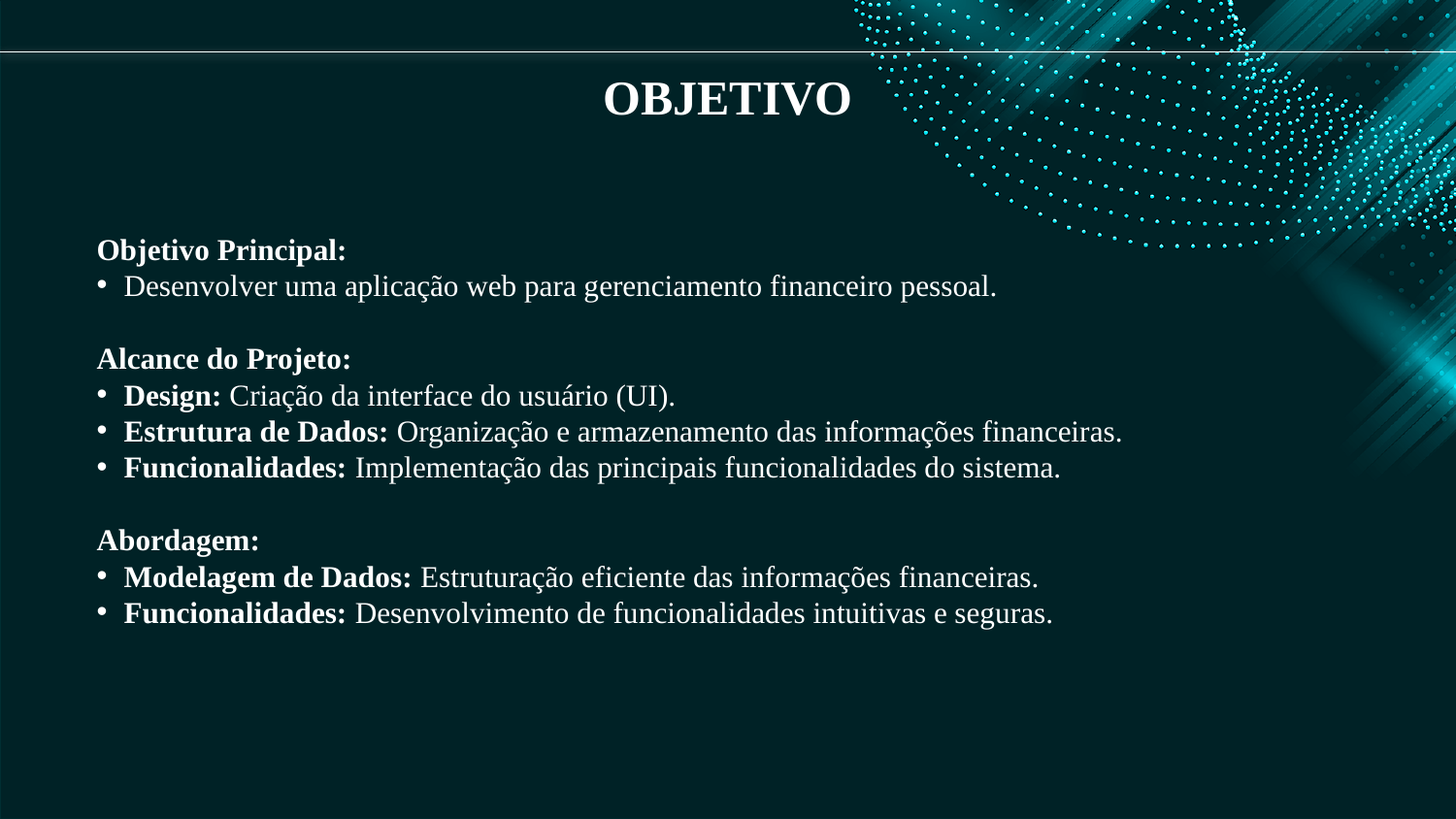

# OBJETIVO
Objetivo Principal:
Desenvolver uma aplicação web para gerenciamento financeiro pessoal.

Alcance do Projeto:
Design: Criação da interface do usuário (UI).
Estrutura de Dados: Organização e armazenamento das informações financeiras.
Funcionalidades: Implementação das principais funcionalidades do sistema.

Abordagem:
Modelagem de Dados: Estruturação eficiente das informações financeiras.
Funcionalidades: Desenvolvimento de funcionalidades intuitivas e seguras.